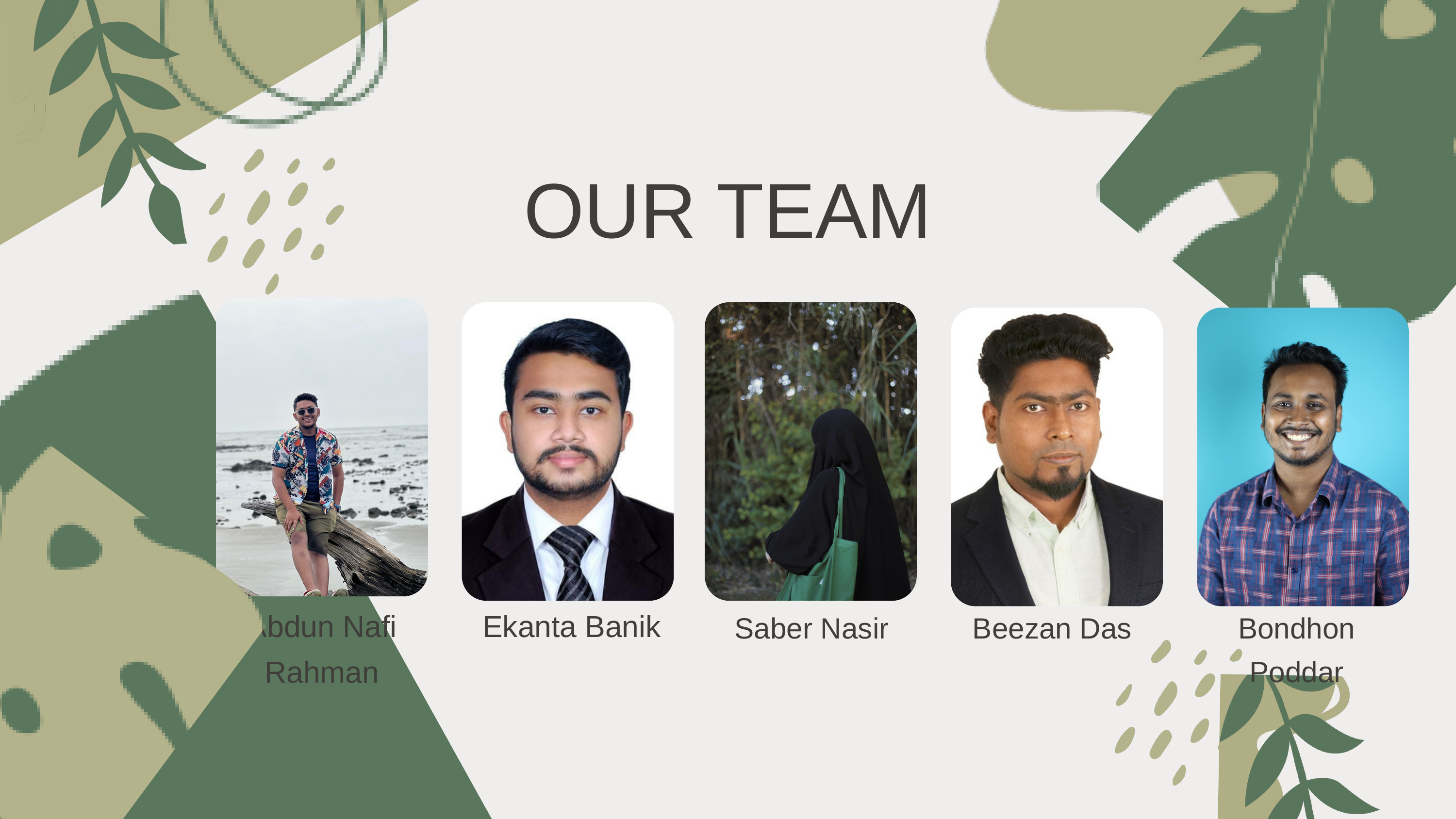

OUR TEAM

Abdun Nafi Rahman
Ekanta Banik
Saber Nasir
Beezan Das
Bondhon Poddar